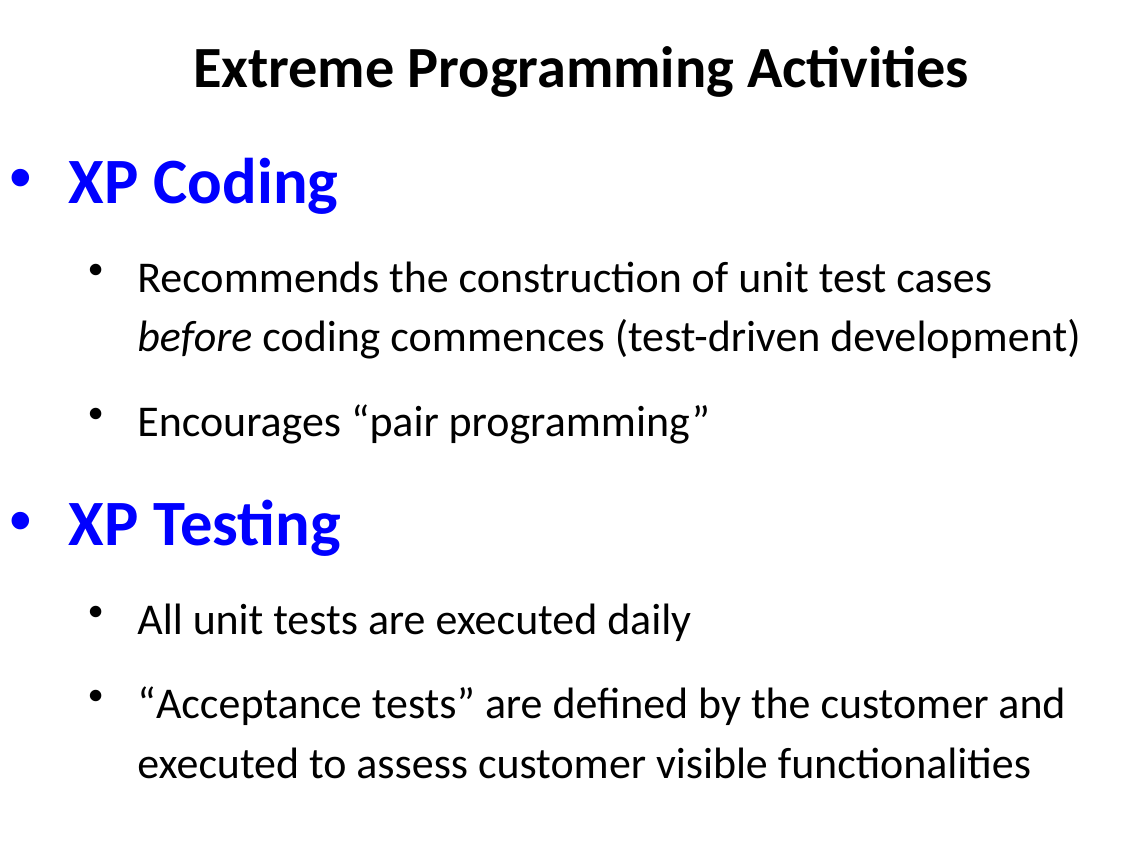

Extreme Programming Activities
XP Coding
Recommends the construction of unit test cases before coding commences (test-driven development)
Encourages “pair programming”
XP Testing
All unit tests are executed daily
“Acceptance tests” are defined by the customer and executed to assess customer visible functionalities
49